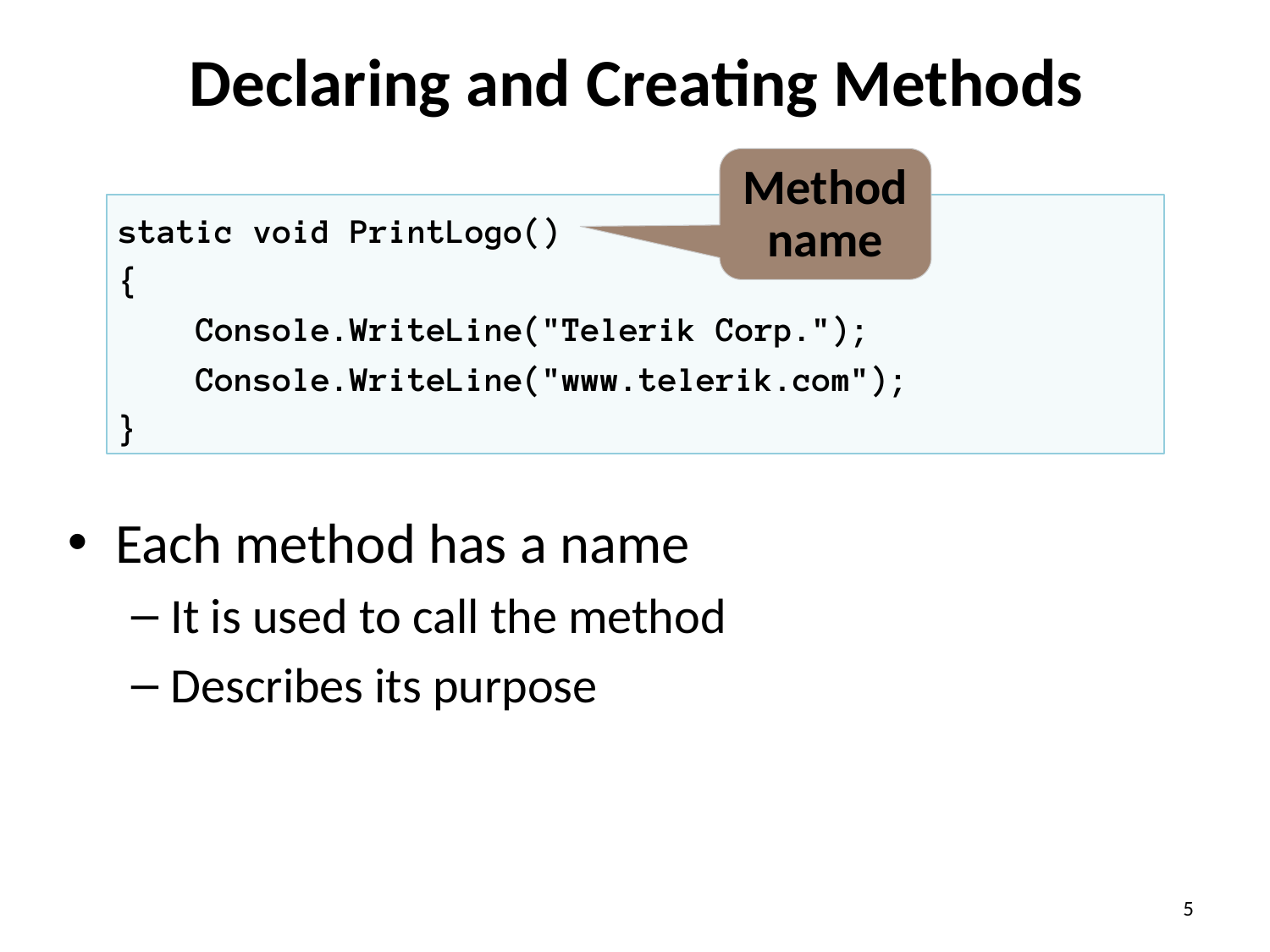

# Declaring and Creating Methods
Method name
static void PrintLogo()
{
    Console.WriteLine("Telerik Corp.");
    Console.WriteLine("www.telerik.com");
}
Each method has a name
It is used to call the method
Describes its purpose
5